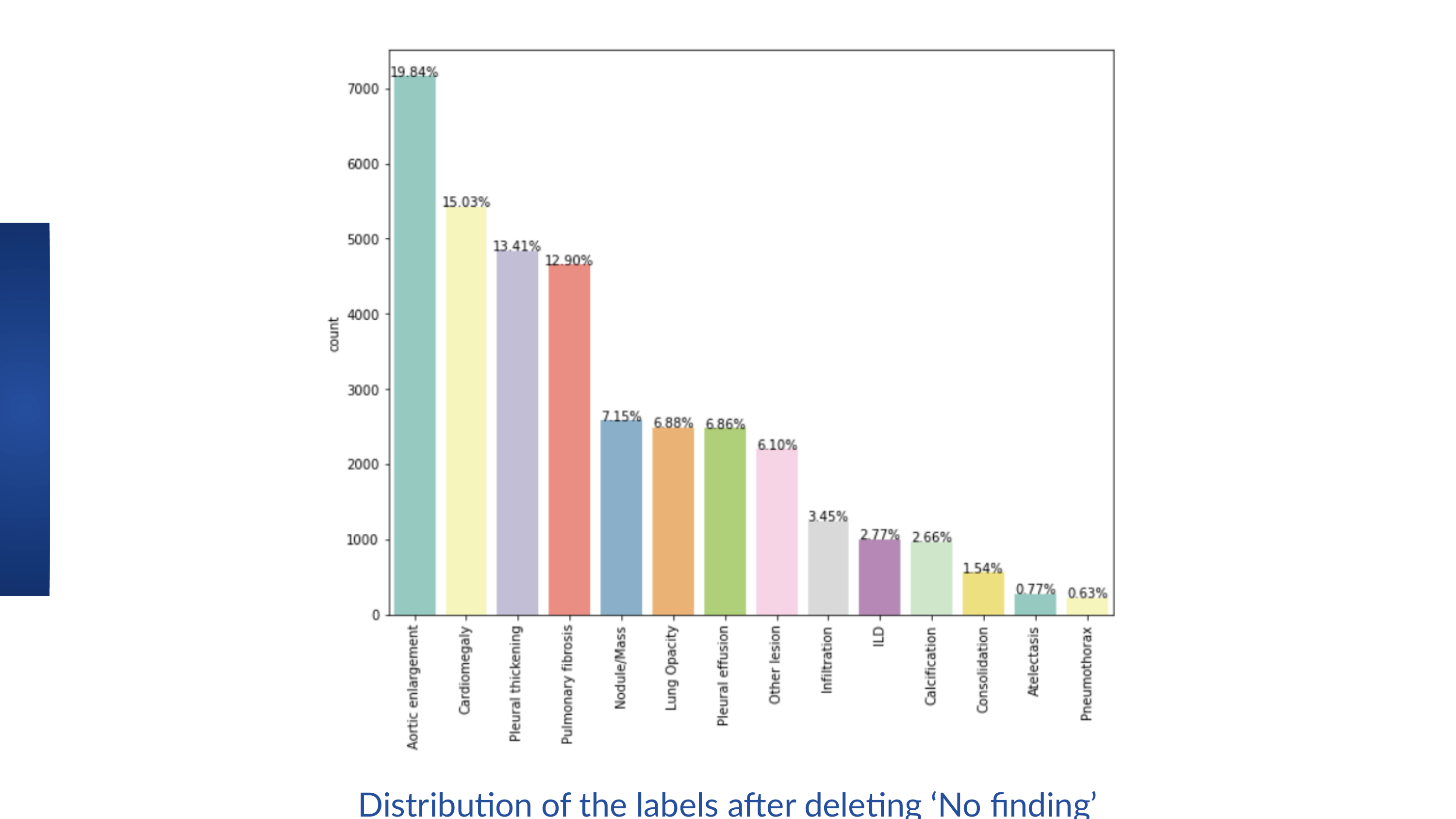

Distribution of the labels after deleting ‘No finding’